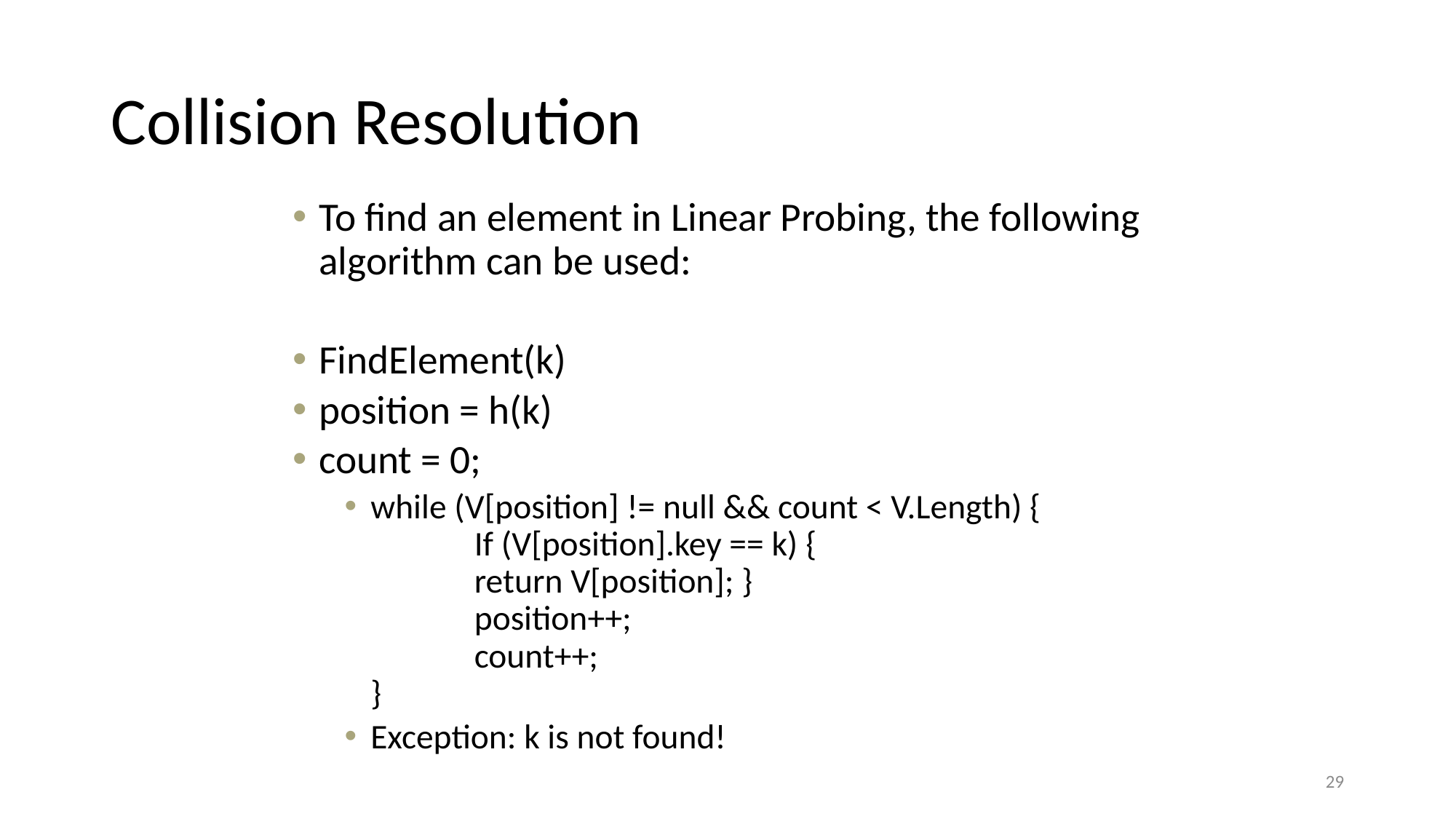

# Collision Resolution
To find an element in Linear Probing, the following algorithm can be used:

FindElement(k)
position = h(k)
count = 0;
while (V[position] != null && count < V.Length) {
	If (V[position].key == k) {
		return V[position]; }
	position++;
	count++;
}
Exception: k is not found!

29